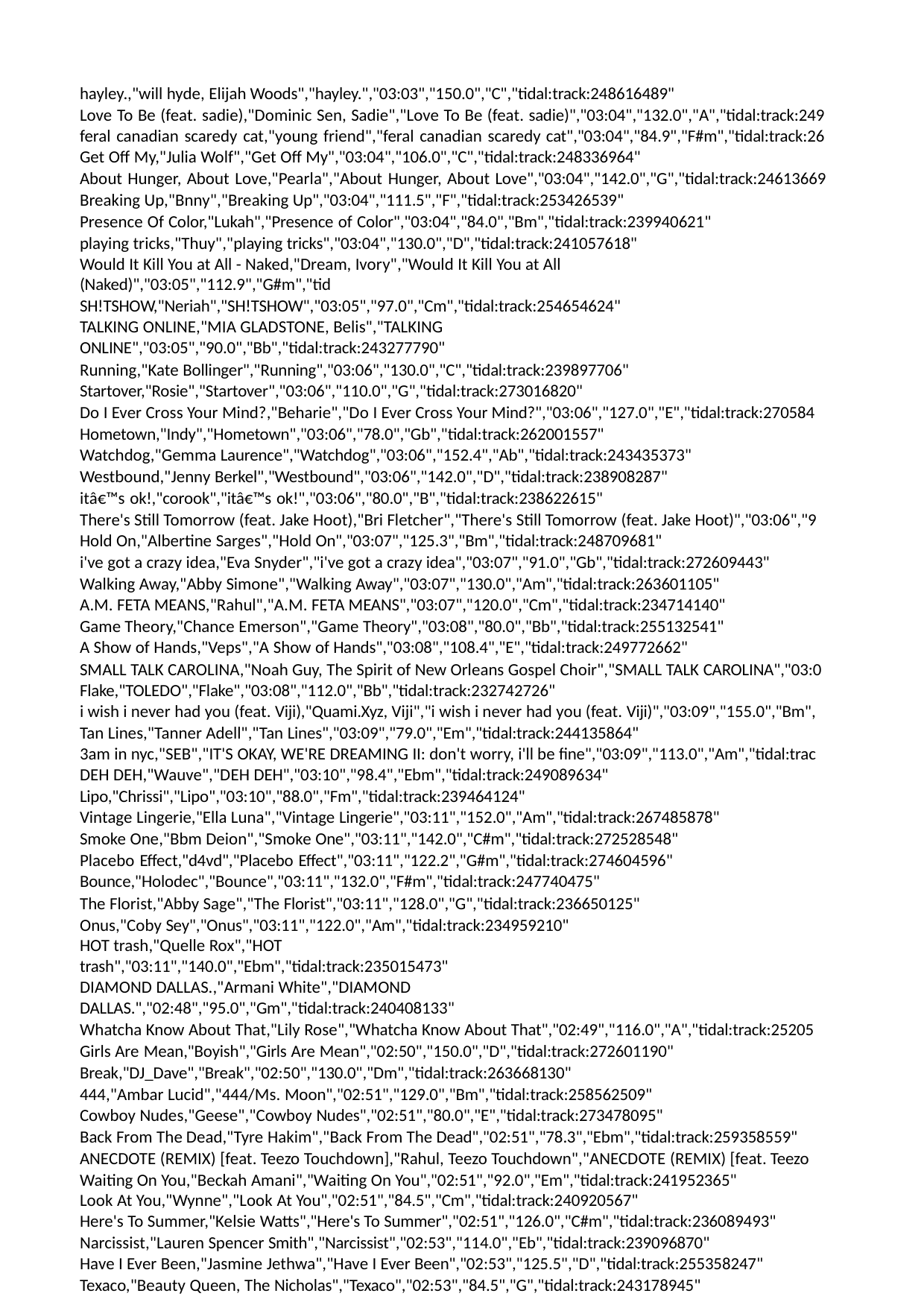

hayley.,"will hyde, Elijah Woods","hayley.","03:03","150.0","C","tidal:track:248616489"
Love To Be (feat. sadie),"Dominic Sen, Sadie","Love To Be (feat. sadie)","03:04","132.0","A","tidal:track:249 feral canadian scaredy cat,"young friend","feral canadian scaredy cat","03:04","84.9","F#m","tidal:track:26 Get Off My,"Julia Wolf","Get Off My","03:04","106.0","C","tidal:track:248336964"
About Hunger, About Love,"Pearla","About Hunger, About Love","03:04","142.0","G","tidal:track:24613669 Breaking Up,"Bnny","Breaking Up","03:04","111.5","F","tidal:track:253426539"
Presence Of Color,"Lukah","Presence of Color","03:04","84.0","Bm","tidal:track:239940621" playing tricks,"Thuy","playing tricks","03:04","130.0","D","tidal:track:241057618"
Would It Kill You at All - Naked,"Dream, Ivory","Would It Kill You at All (Naked)","03:05","112.9","G#m","tid
SH!TSHOW,"Neriah","SH!TSHOW","03:05","97.0","Cm","tidal:track:254654624"
TALKING ONLINE,"MIA GLADSTONE, Belis","TALKING ONLINE","03:05","90.0","Bb","tidal:track:243277790"
Running,"Kate Bollinger","Running","03:06","130.0","C","tidal:track:239897706" Startover,"Rosie","Startover","03:06","110.0","G","tidal:track:273016820"
Do I Ever Cross Your Mind?,"Beharie","Do I Ever Cross Your Mind?","03:06","127.0","E","tidal:track:270584 Hometown,"Indy","Hometown","03:06","78.0","Gb","tidal:track:262001557"
Watchdog,"Gemma Laurence","Watchdog","03:06","152.4","Ab","tidal:track:243435373" Westbound,"Jenny Berkel","Westbound","03:06","142.0","D","tidal:track:238908287" itâ€™s ok!,"corook","itâ€™s ok!","03:06","80.0","B","tidal:track:238622615"
There's Still Tomorrow (feat. Jake Hoot),"Bri Fletcher","There's Still Tomorrow (feat. Jake Hoot)","03:06","9 Hold On,"Albertine Sarges","Hold On","03:07","125.3","Bm","tidal:track:248709681"
i've got a crazy idea,"Eva Snyder","i've got a crazy idea","03:07","91.0","Gb","tidal:track:272609443" Walking Away,"Abby Simone","Walking Away","03:07","130.0","Am","tidal:track:263601105"
A.M. FETA MEANS,"Rahul","A.M. FETA MEANS","03:07","120.0","Cm","tidal:track:234714140" Game Theory,"Chance Emerson","Game Theory","03:08","80.0","Bb","tidal:track:255132541"
A Show of Hands,"Veps","A Show of Hands","03:08","108.4","E","tidal:track:249772662"
SMALL TALK CAROLINA,"Noah Guy, The Spirit of New Orleans Gospel Choir","SMALL TALK CAROLINA","03:0 Flake,"TOLEDO","Flake","03:08","112.0","Bb","tidal:track:232742726"
i wish i never had you (feat. Viji),"Quami.Xyz, Viji","i wish i never had you (feat. Viji)","03:09","155.0","Bm",
Tan Lines,"Tanner Adell","Tan Lines","03:09","79.0","Em","tidal:track:244135864"
3am in nyc,"SEB","IT'S OKAY, WE'RE DREAMING II: don't worry, i'll be fine","03:09","113.0","Am","tidal:trac DEH DEH,"Wauve","DEH DEH","03:10","98.4","Ebm","tidal:track:249089634"
Lipo,"Chrissi","Lipo","03:10","88.0","Fm","tidal:track:239464124"
Vintage Lingerie,"Ella Luna","Vintage Lingerie","03:11","152.0","Am","tidal:track:267485878" Smoke One,"Bbm Deion","Smoke One","03:11","142.0","C#m","tidal:track:272528548" Placebo Effect,"d4vd","Placebo Effect","03:11","122.2","G#m","tidal:track:274604596" Bounce,"Holodec","Bounce","03:11","132.0","F#m","tidal:track:247740475"
The Florist,"Abby Sage","The Florist","03:11","128.0","G","tidal:track:236650125" Onus,"Coby Sey","Onus","03:11","122.0","Am","tidal:track:234959210"
HOT trash,"Quelle Rox","HOT trash","03:11","140.0","Ebm","tidal:track:235015473"
DIAMOND DALLAS.,"Armani White","DIAMOND DALLAS.","02:48","95.0","Gm","tidal:track:240408133"
Whatcha Know About That,"Lily Rose","Whatcha Know About That","02:49","116.0","A","tidal:track:25205 Girls Are Mean,"Boyish","Girls Are Mean","02:50","150.0","D","tidal:track:272601190" Break,"DJ_Dave","Break","02:50","130.0","Dm","tidal:track:263668130"
444,"Ambar Lucid","444/Ms. Moon","02:51","129.0","Bm","tidal:track:258562509" Cowboy Nudes,"Geese","Cowboy Nudes","02:51","80.0","E","tidal:track:273478095"
Back From The Dead,"Tyre Hakim","Back From The Dead","02:51","78.3","Ebm","tidal:track:259358559" ANECDOTE (REMIX) [feat. Teezo Touchdown],"Rahul, Teezo Touchdown","ANECDOTE (REMIX) [feat. Teezo Waiting On You,"Beckah Amani","Waiting On You","02:51","92.0","Em","tidal:track:241952365"
Look At You,"Wynne","Look At You","02:51","84.5","Cm","tidal:track:240920567"
Here's To Summer,"Kelsie Watts","Here's To Summer","02:51","126.0","C#m","tidal:track:236089493" Narcissist,"Lauren Spencer Smith","Narcissist","02:53","114.0","Eb","tidal:track:239096870"
Have I Ever Been,"Jasmine Jethwa","Have I Ever Been","02:53","125.5","D","tidal:track:255358247" Texaco,"Beauty Queen, The Nicholas","Texaco","02:53","84.5","G","tidal:track:243178945"